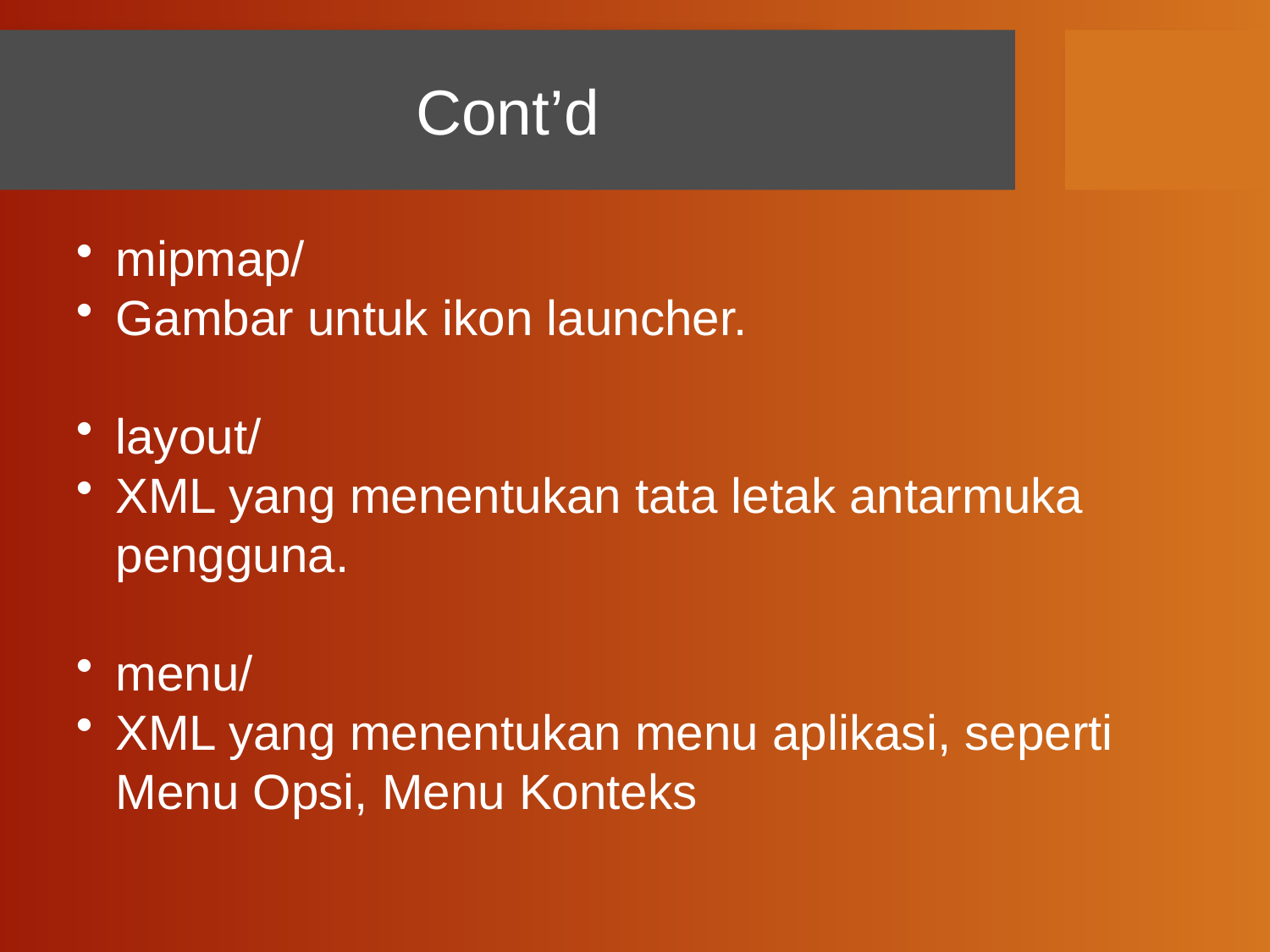

# Cont’d
mipmap/
Gambar untuk ikon launcher.

layout/
XML yang menentukan tata letak antarmuka pengguna.

menu/
XML yang menentukan menu aplikasi, seperti Menu Opsi, Menu Konteks